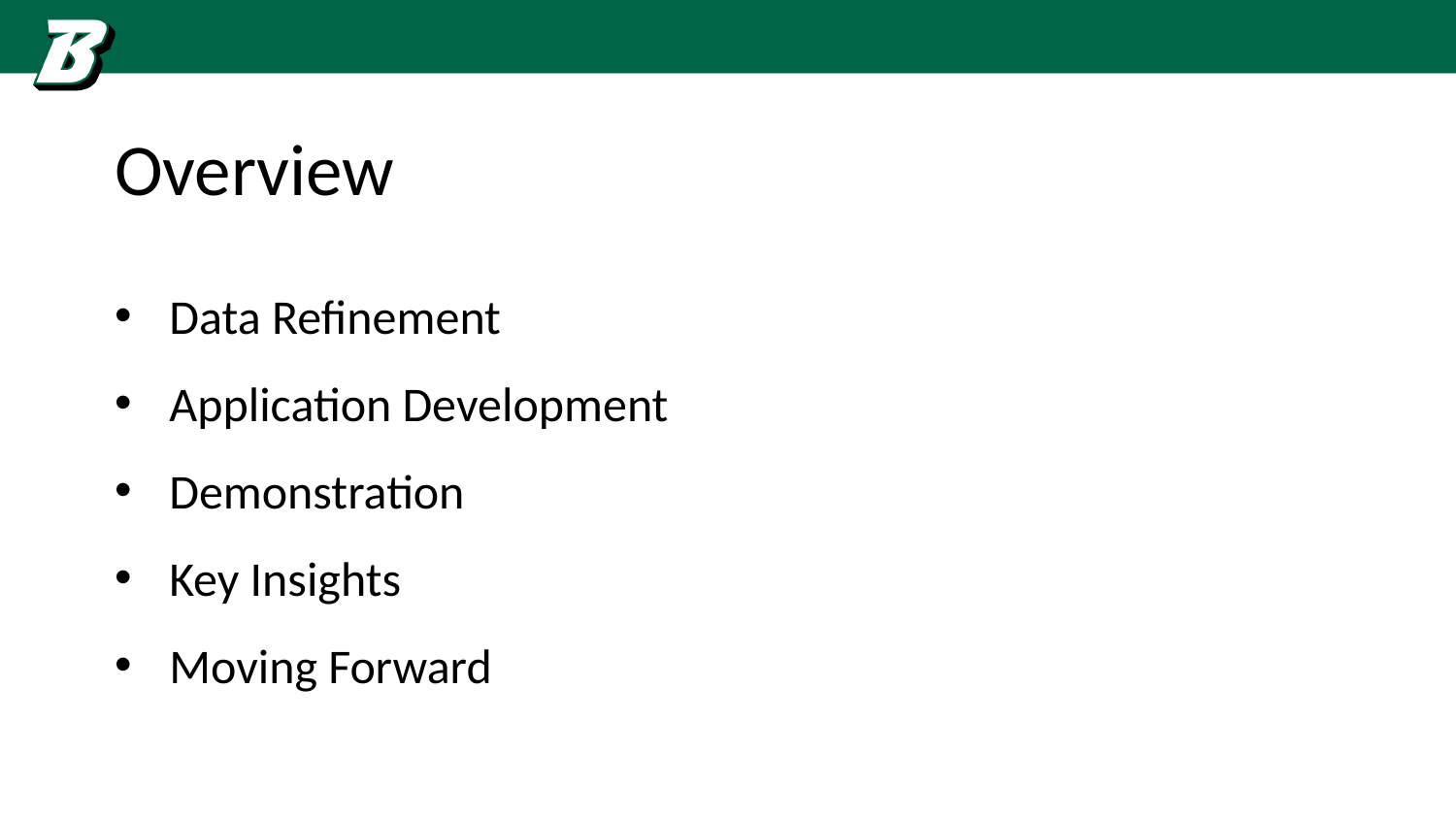

# Overview
Data Refinement
Application Development
Demonstration
Key Insights
Moving Forward